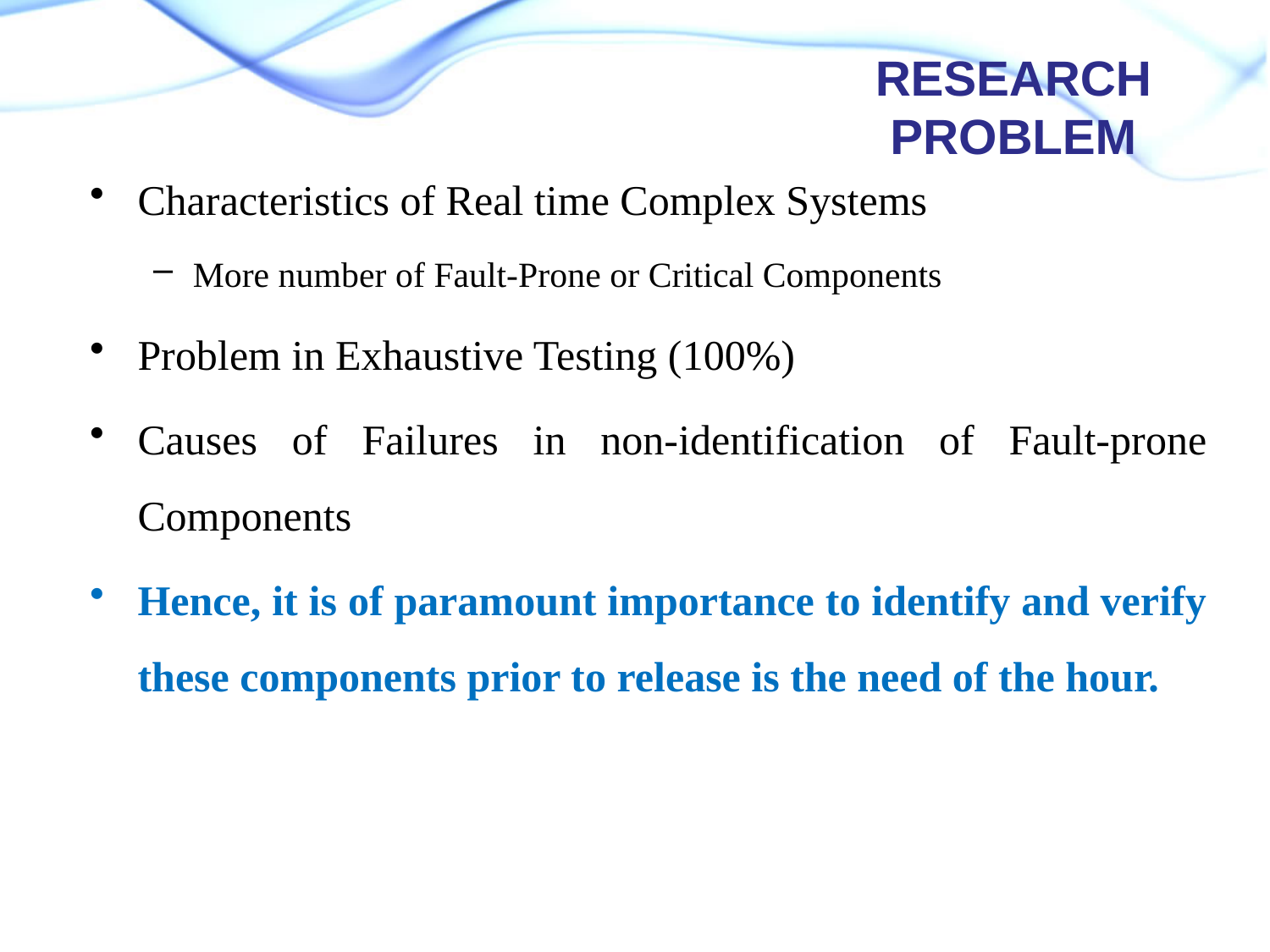

Research problem
Characteristics of Real time Complex Systems
More number of Fault-Prone or Critical Components
Problem in Exhaustive Testing (100%)
Causes of Failures in non-identification of Fault-prone Components
Hence, it is of paramount importance to identify and verify these components prior to release is the need of the hour.